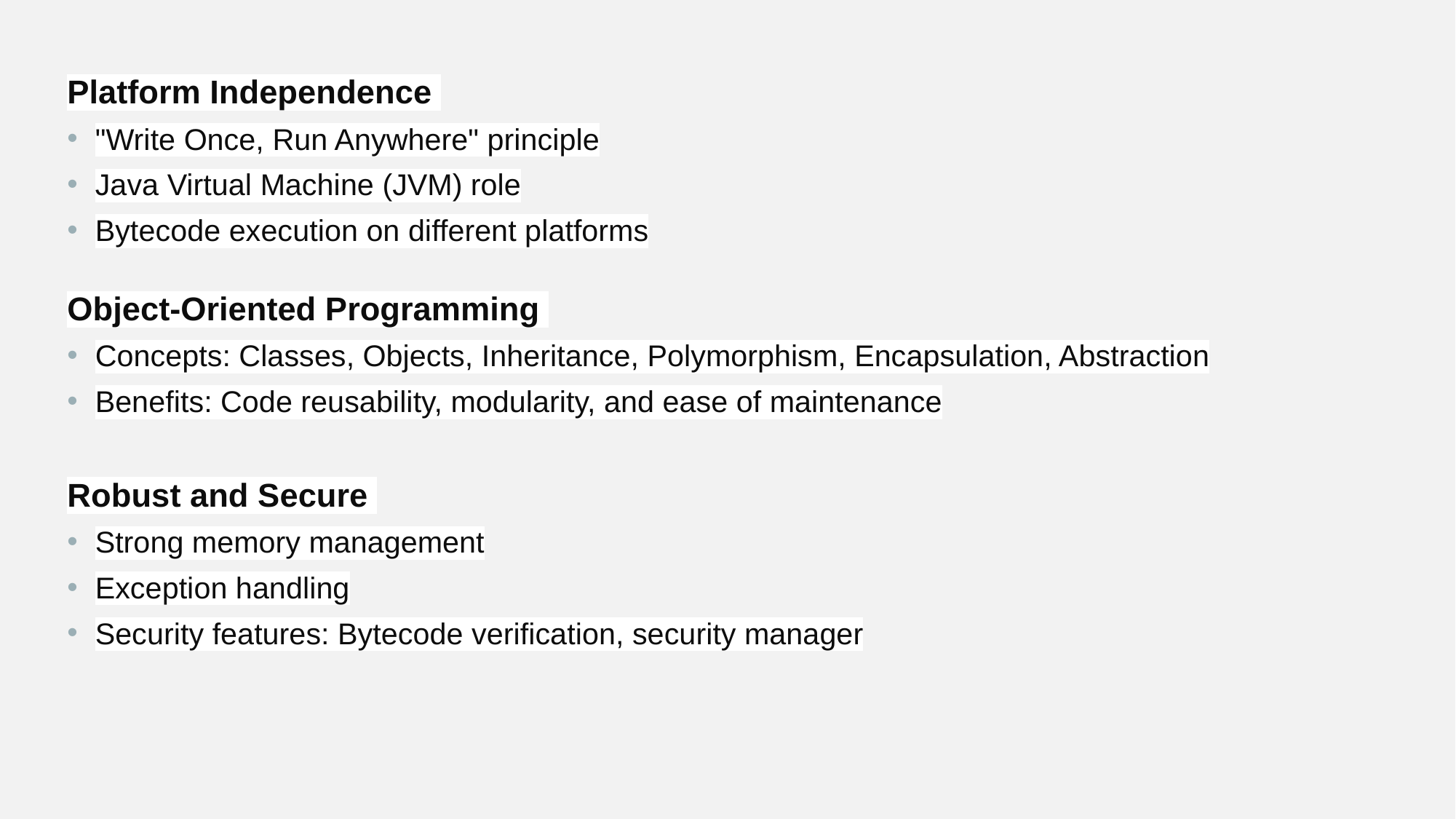

Platform Independence
"Write Once, Run Anywhere" principle
Java Virtual Machine (JVM) role
Bytecode execution on different platforms

Object-Oriented Programming
Concepts: Classes, Objects, Inheritance, Polymorphism, Encapsulation, Abstraction
Benefits: Code reusability, modularity, and ease of maintenance

Robust and Secure
Strong memory management
Exception handling
Security features: Bytecode verification, security manager